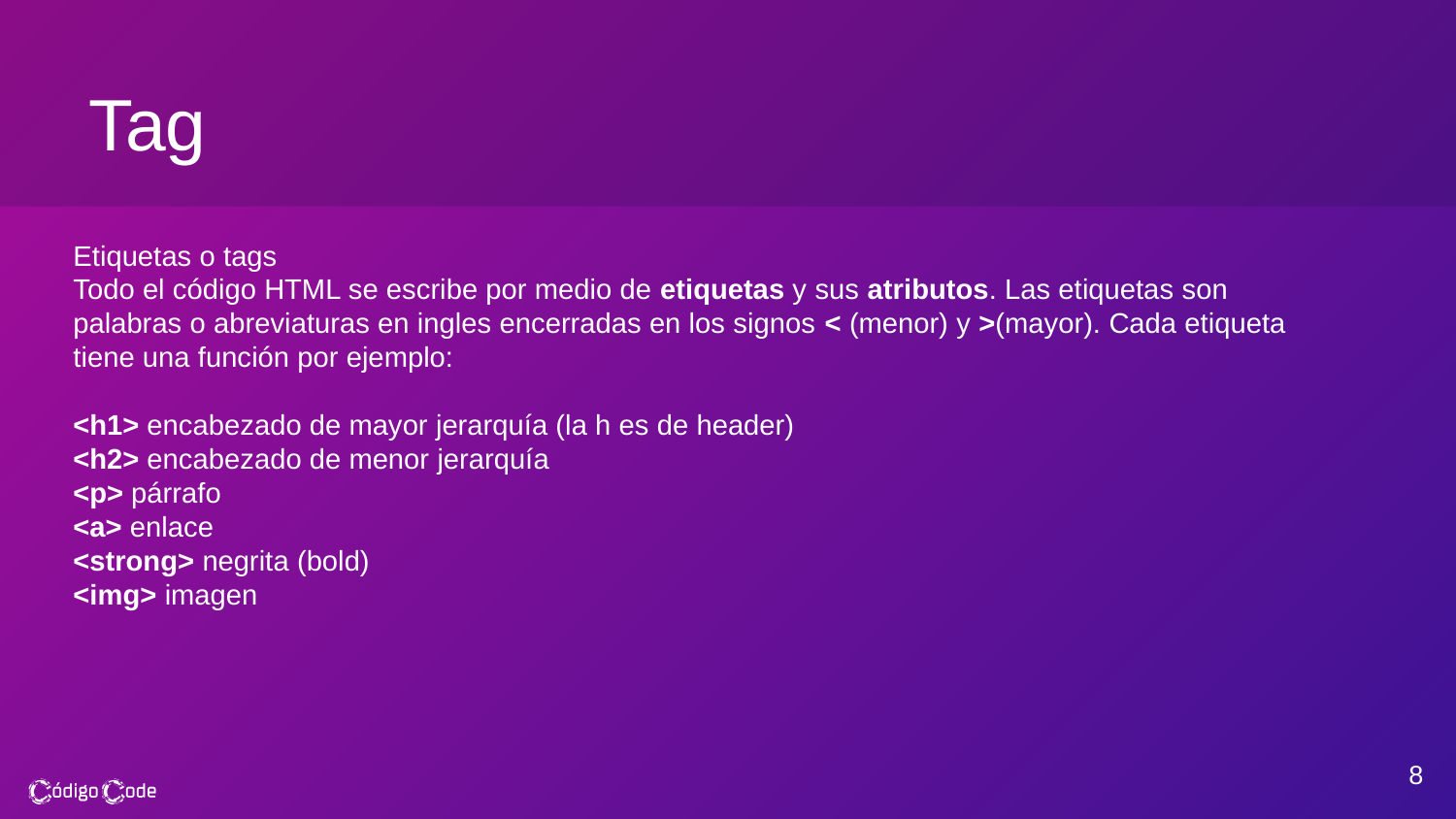

# Tag
Etiquetas o tags
Todo el código HTML se escribe por medio de etiquetas y sus atributos. Las etiquetas son palabras o abreviaturas en ingles encerradas en los signos < (menor) y >(mayor). Cada etiqueta tiene una función por ejemplo:

<h1> encabezado de mayor jerarquía (la h es de header)
<h2> encabezado de menor jerarquía
<p> párrafo
<a> enlace
<strong> negrita (bold)
<img> imagen
8